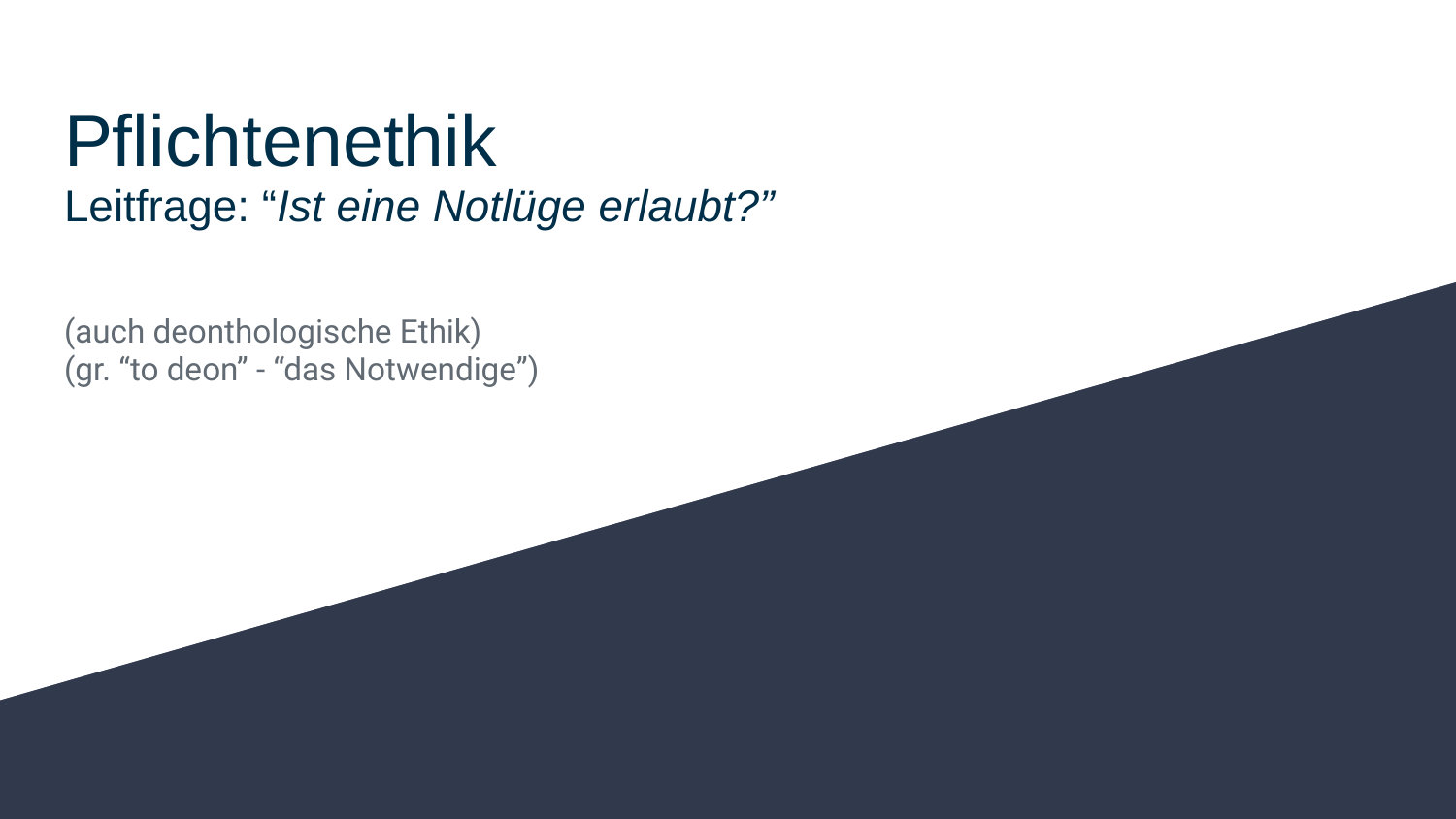

# Pflichtenethik
Leitfrage: “Ist eine Notlüge erlaubt?”
(auch deonthologische Ethik)
(gr. “to deon” - “das Notwendige”)